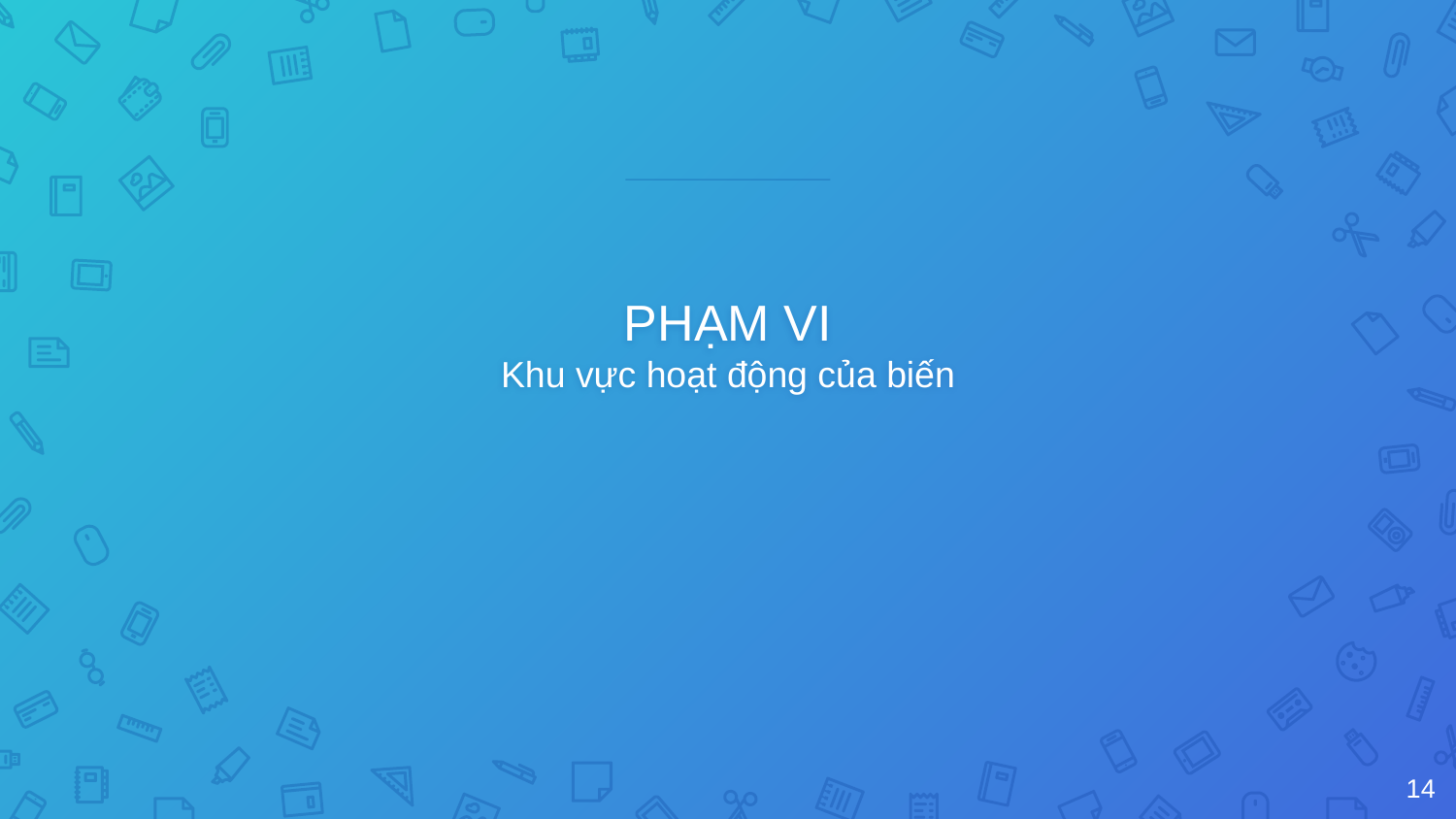

# PHẠM VI Khu vực hoạt động của biến

14